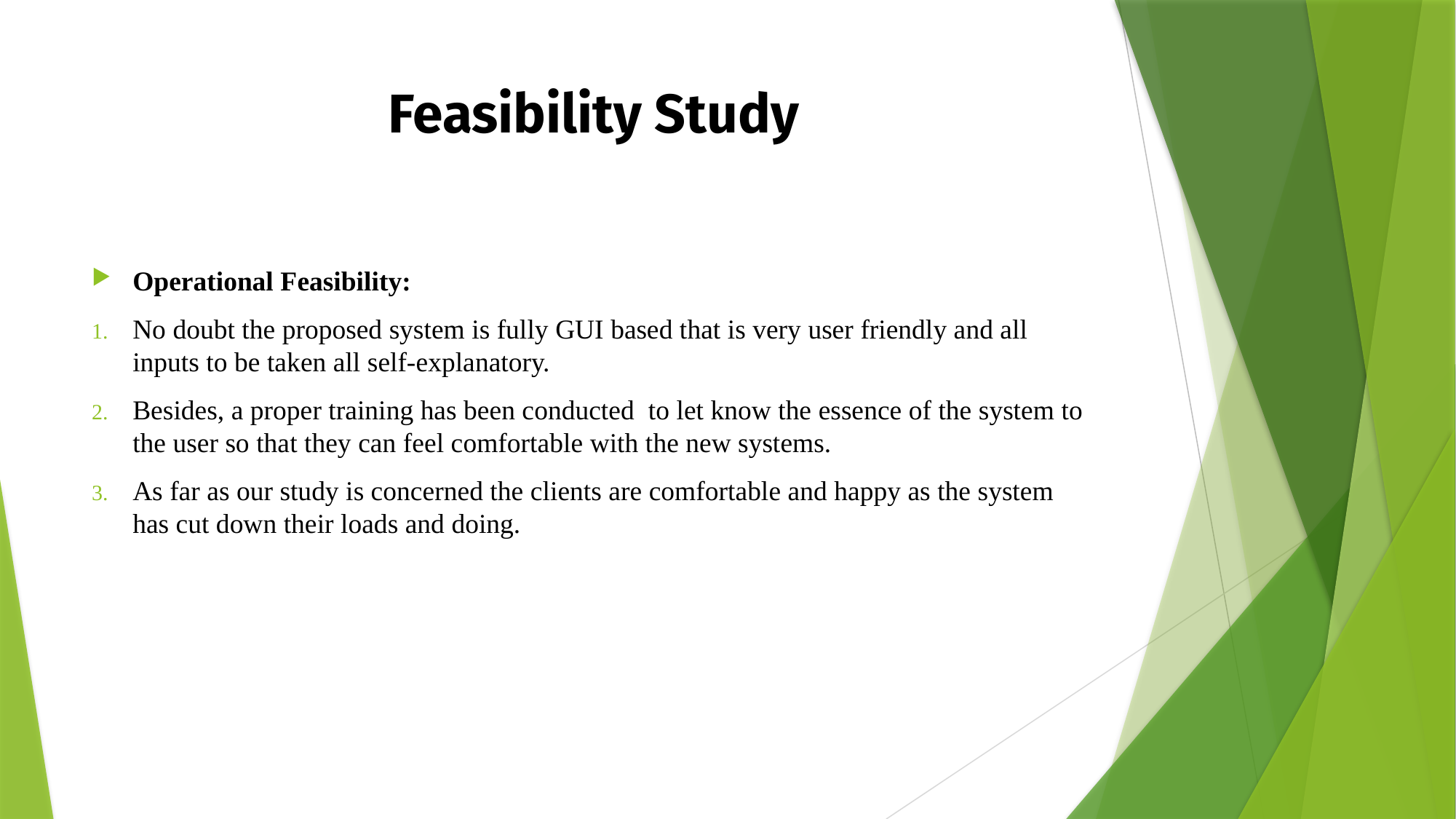

# Feasibility Study
Operational Feasibility:
No doubt the proposed system is fully GUI based that is very user friendly and all inputs to be taken all self-explanatory.
Besides, a proper training has been conducted  to let know the essence of the system to the user so that they can feel comfortable with the new systems.
As far as our study is concerned the clients are comfortable and happy as the system has cut down their loads and doing.